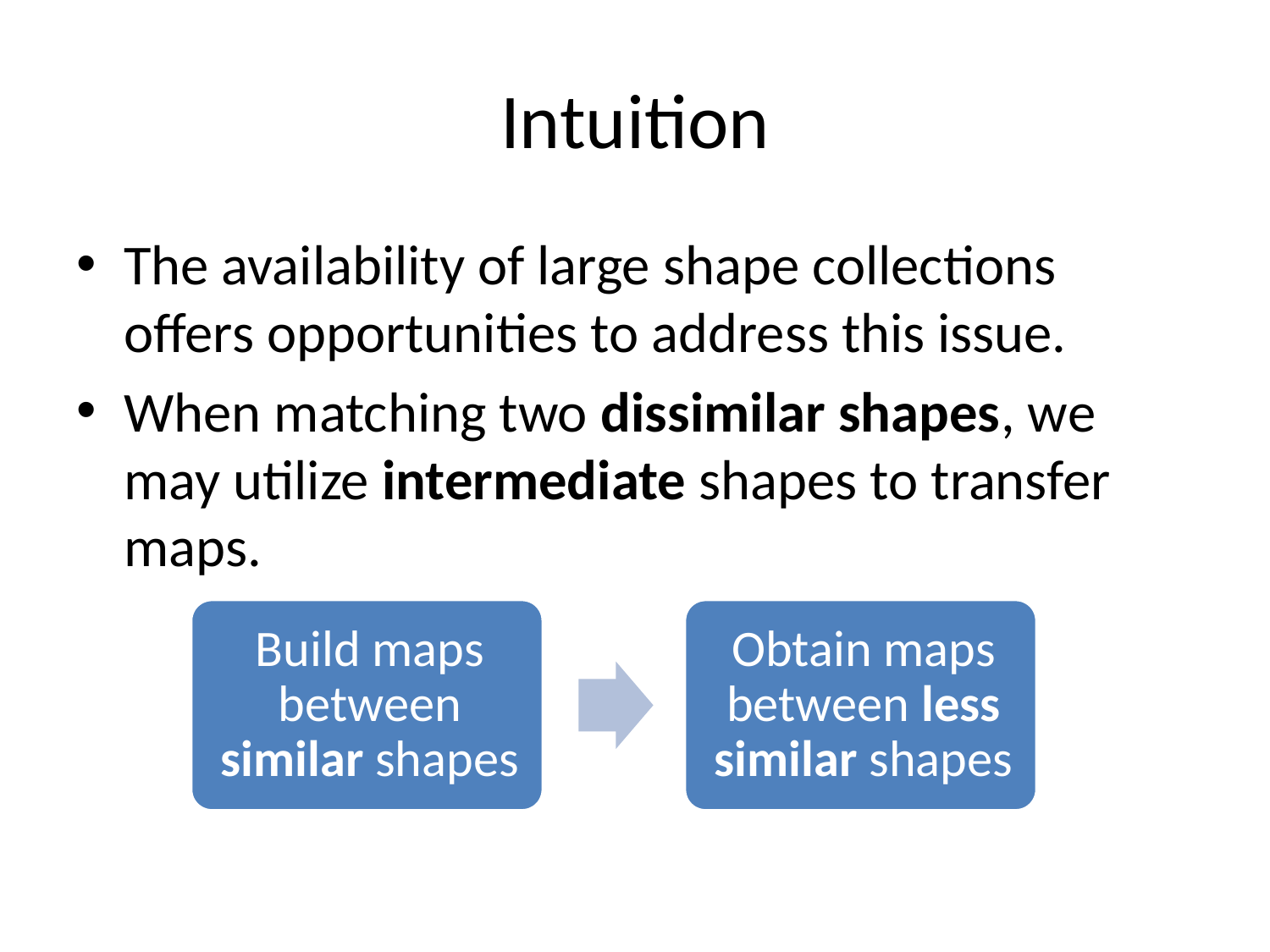

# Intuition
The availability of large shape collections offers opportunities to address this issue.
When matching two dissimilar shapes, we may utilize intermediate shapes to transfer maps.
Build maps between similar shapes

Obtain maps between less similar shapes